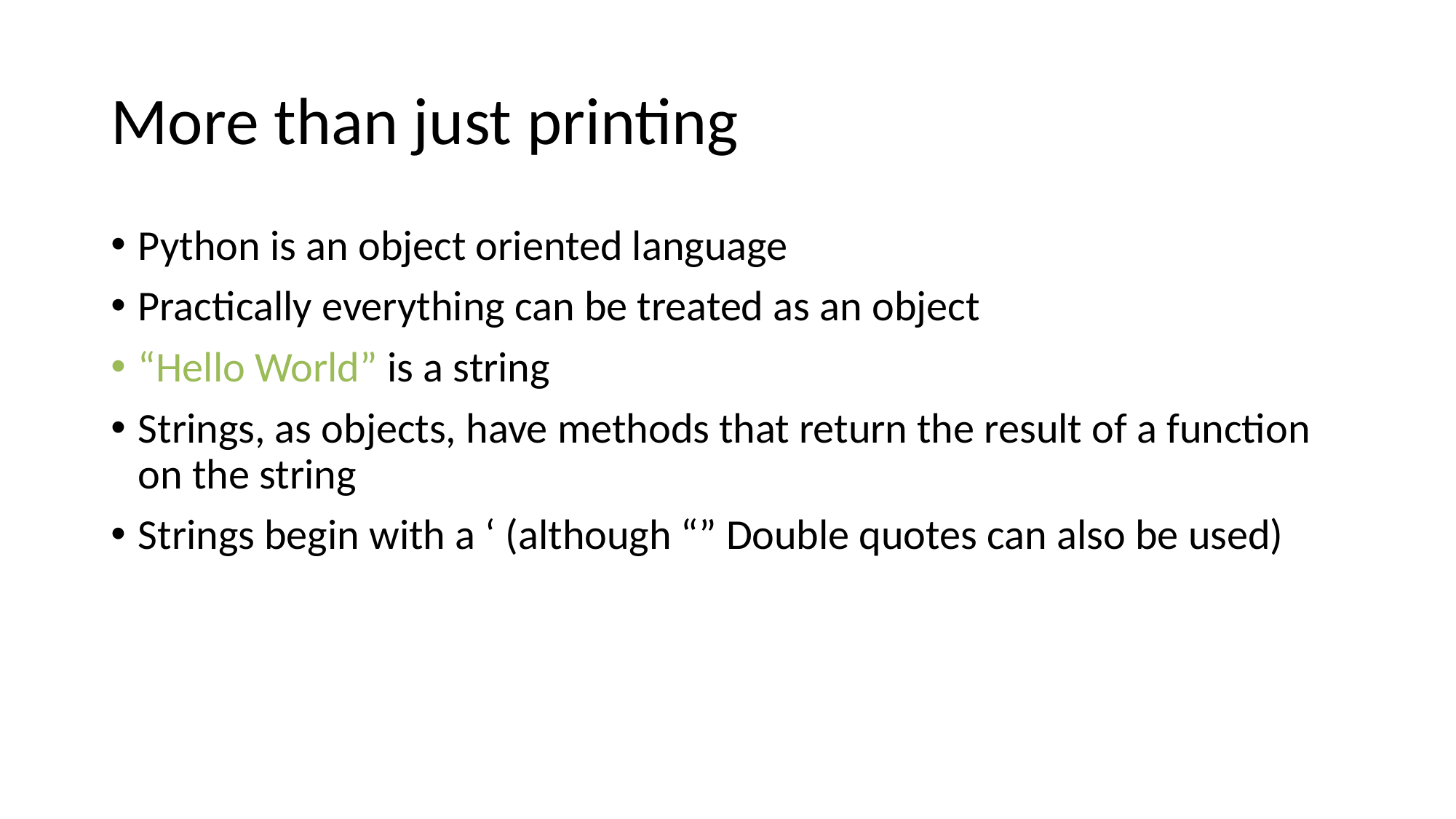

# More than just printing
Python is an object oriented language
Practically everything can be treated as an object
“Hello World” is a string
Strings, as objects, have methods that return the result of a function on the string
Strings begin with a ‘ (although “” Double quotes can also be used)